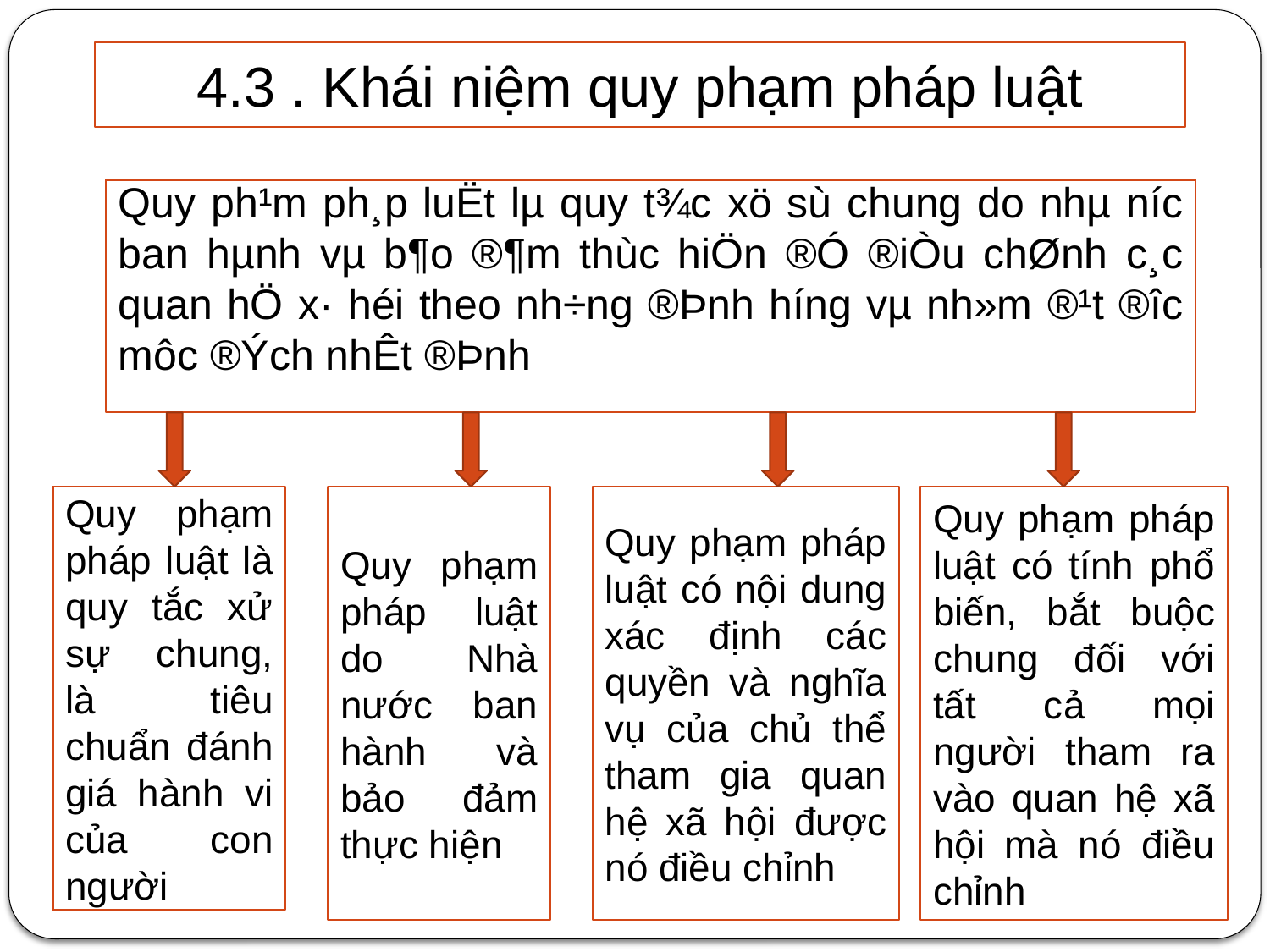

4.3 . Khái niệm quy phạm pháp luật
Quy ph¹m ph¸p luËt lµ quy t¾c xö sù chung do nhµ n­íc ban hµnh vµ b¶o ®¶m thùc hiÖn ®Ó ®iÒu chØnh c¸c quan hÖ x· héi theo nh÷ng ®Þnh h­íng vµ nh»m ®¹t ®­îc môc ®Ých nhÊt ®Þnh

Quy phạm pháp luật là quy tắc xử sự chung, là tiêu chuẩn đánh giá hành vi của con người
Quy phạm pháp luật do Nhà nước ban hành và bảo đảm thực hiện
Quy phạm pháp luật có nội dung xác định các quyền và nghĩa vụ của chủ thể tham gia quan hệ xã hội được nó điều chỉnh
Quy phạm pháp luật có tính phổ biến, bắt buộc chung đối với tất cả mọi người tham ra vào quan hệ xã hội mà nó điều chỉnh